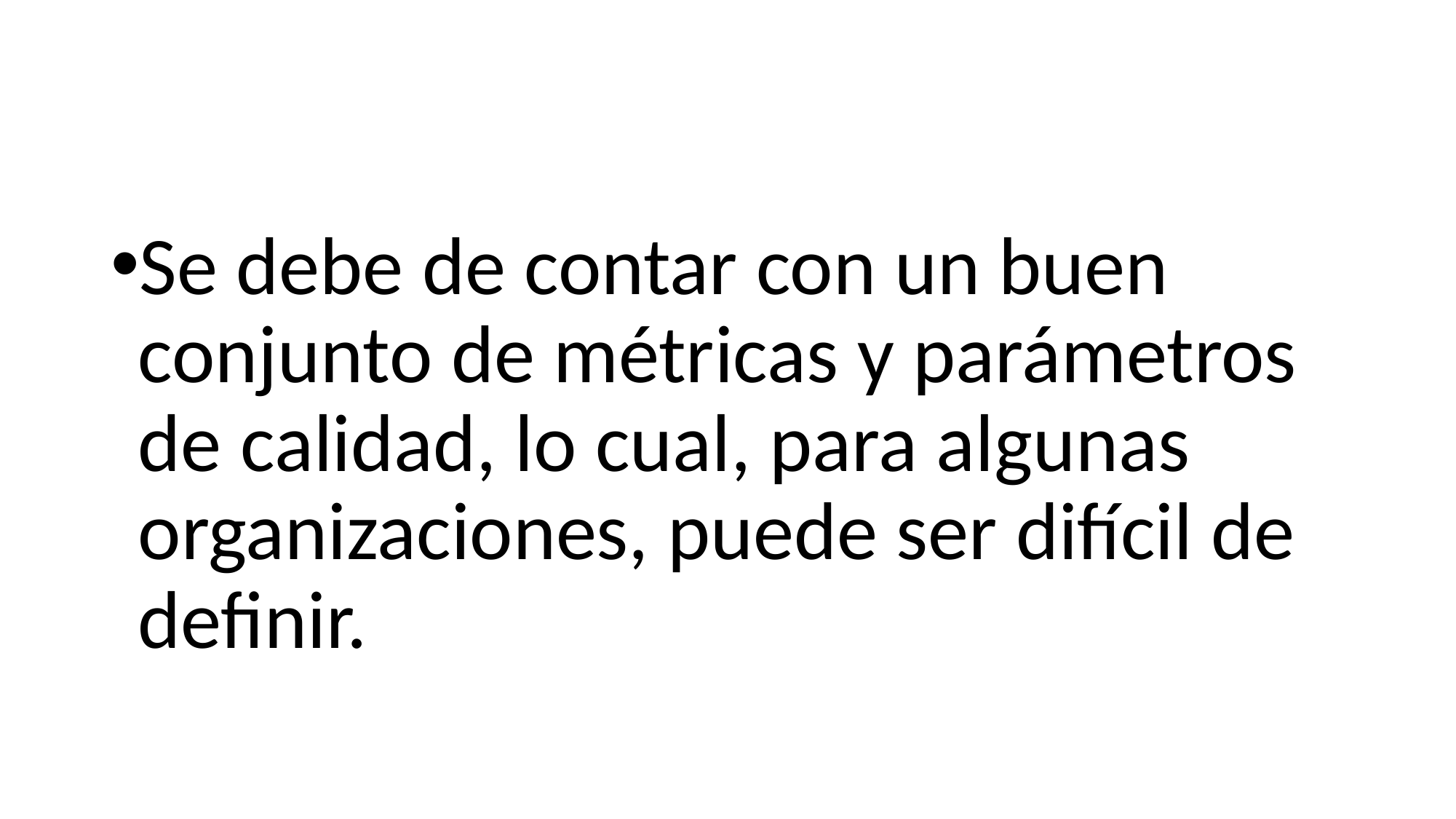

#
Se debe de contar con un buen conjunto de métricas y parámetros de calidad, lo cual, para algunas organizaciones, puede ser difícil de definir.